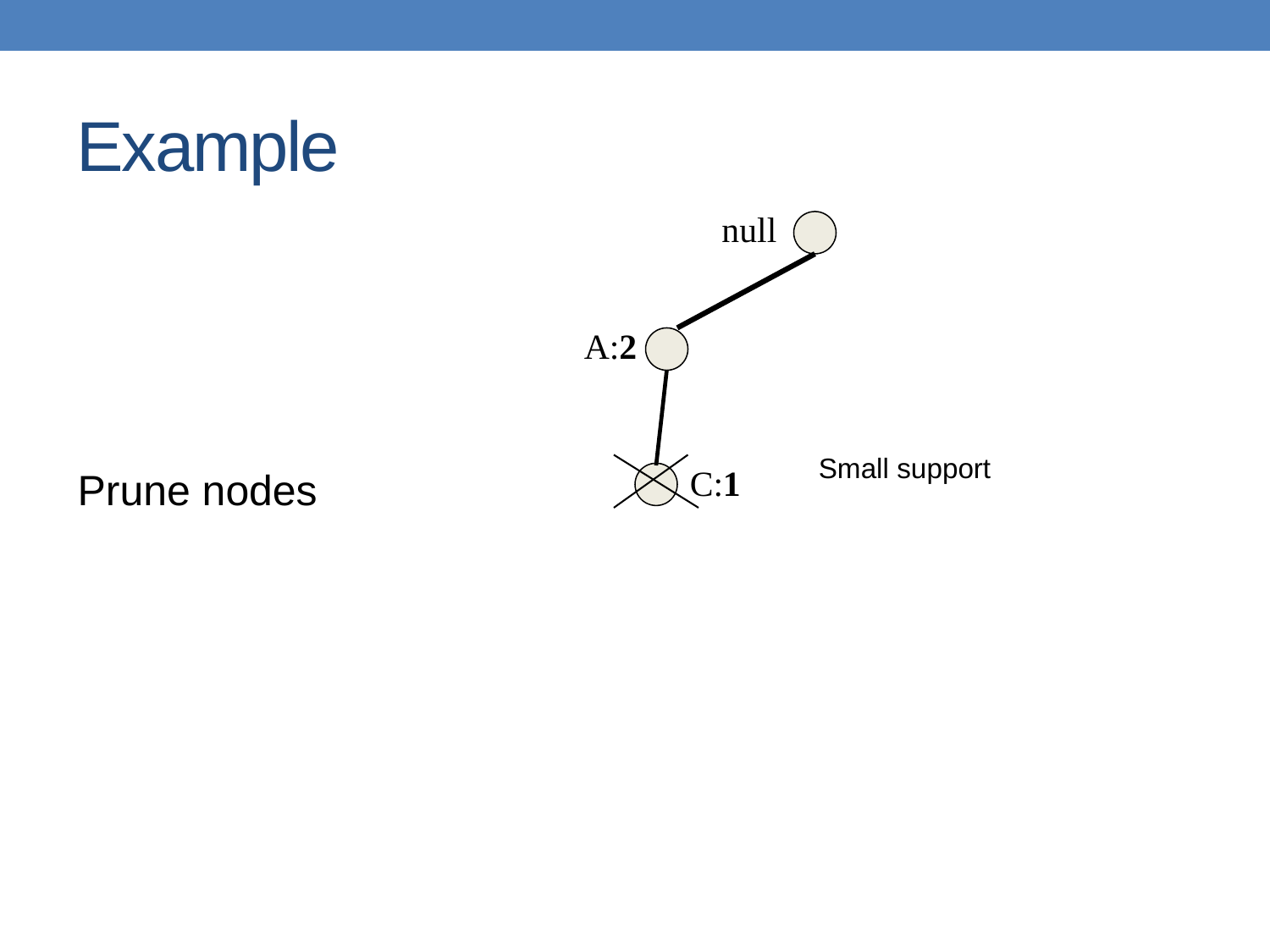

# Example
null

A:2

Small support

C:1
Prune nodes